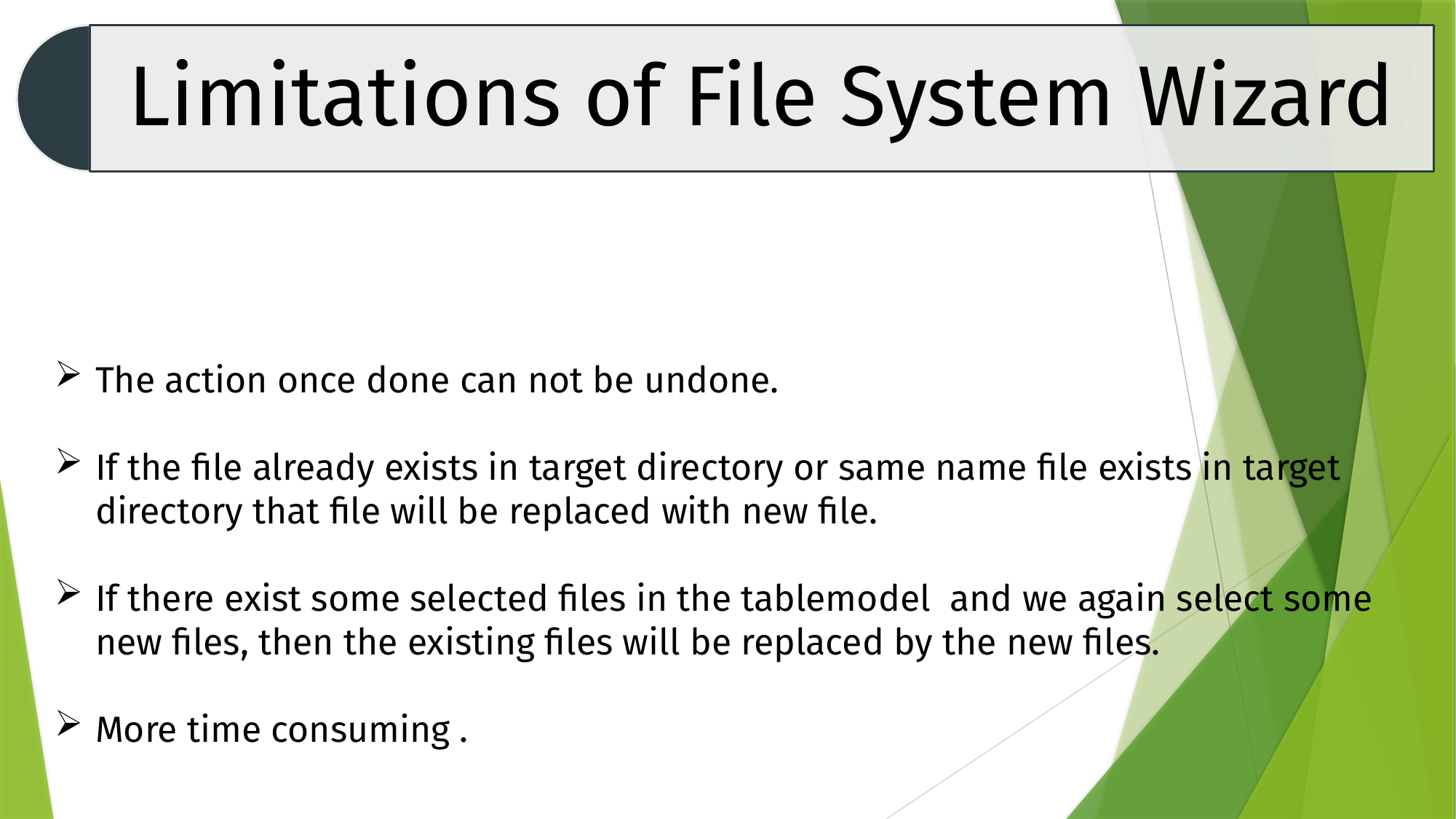

Limitations of File System Wizard
The action once done can not be undone.

If the file already exists in target directory or same name file exists in target directory that file will be replaced with new file.

If there exist some selected files in the tablemodel  and we again select some new files, then the existing files will be replaced by the new files.

More time consuming .